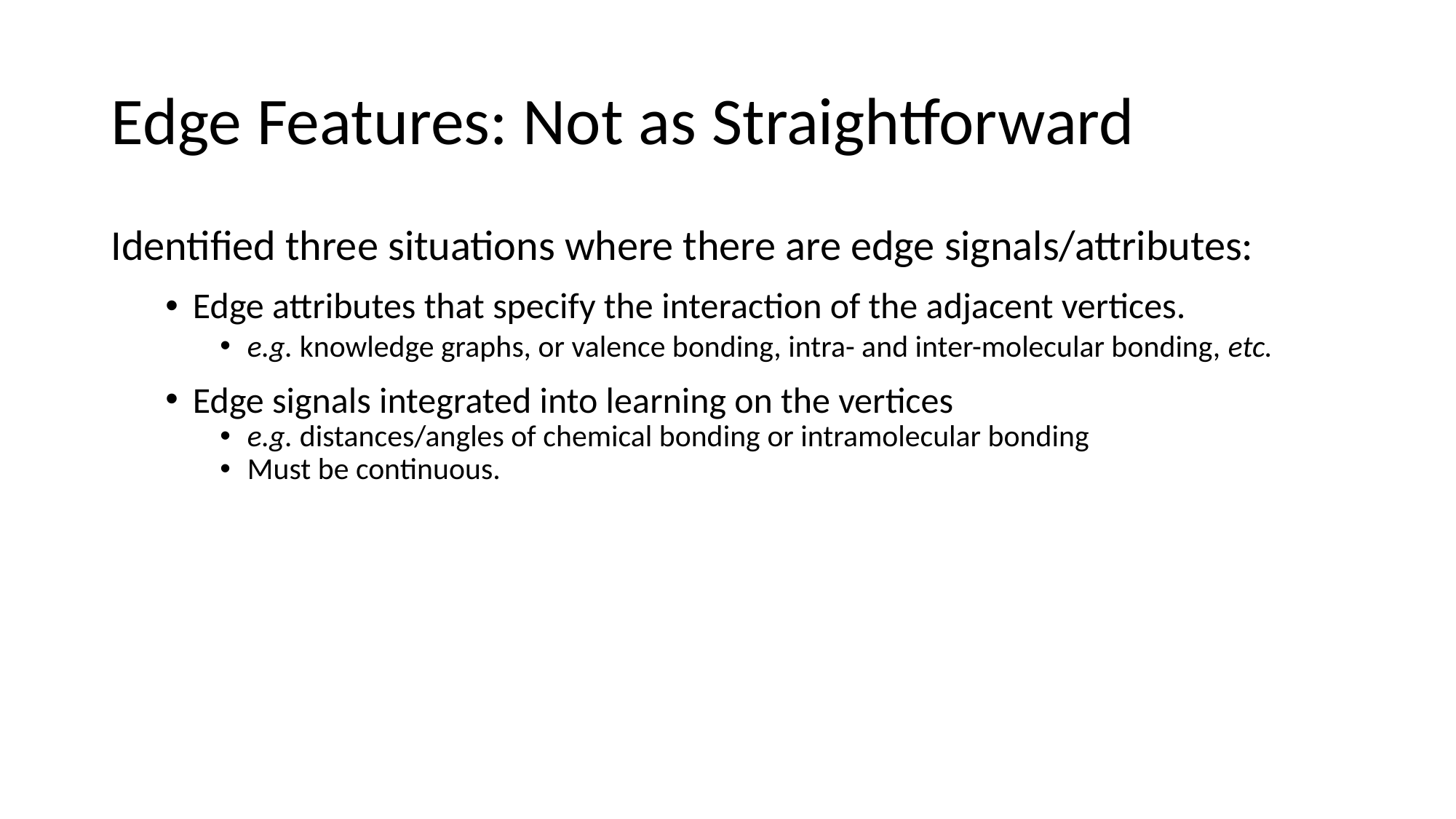

# Edge Features: Not as Straightforward
Identified three situations where there are edge signals/attributes:
Edge attributes that specify the interaction of the adjacent vertices.
e.g. knowledge graphs, or valence bonding, intra- and inter-molecular bonding, etc.
Edge signals integrated into learning on the vertices
e.g. distances/angles of chemical bonding or intramolecular bonding
Must be continuous.